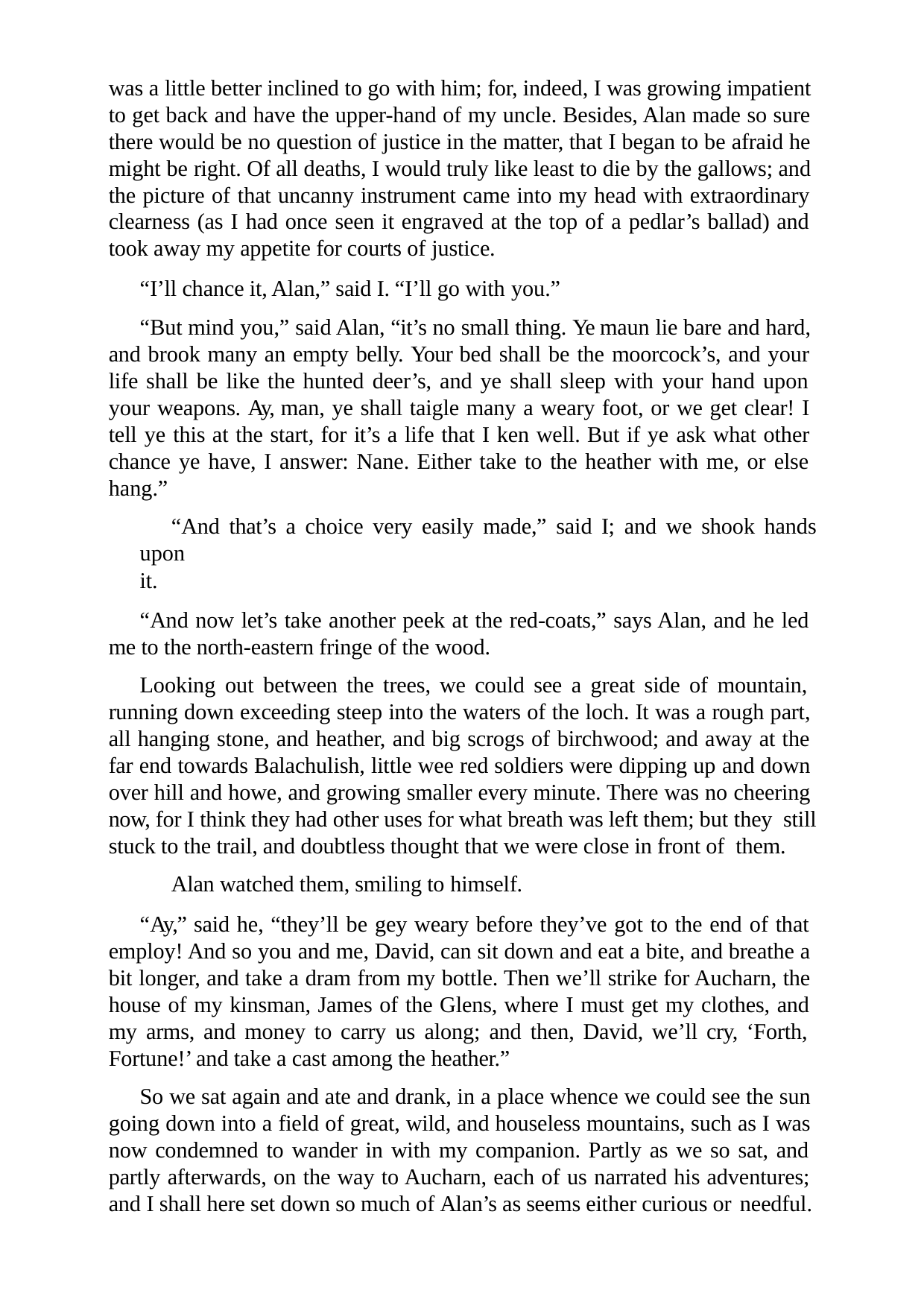

was a little better inclined to go with him; for, indeed, I was growing impatient  to get back and have the upper-hand of my uncle. Besides, Alan made so sure  there would be no question of justice in the matter, that I began to be afraid he  might be right. Of all deaths, I would truly like least to die by the gallows; and  the picture of that uncanny instrument came into my head with extraordinary  clearness (as I had once seen it engraved at the top of a pedlar’s ballad) and  took away my appetite for courts of justice.
“I’ll chance it, Alan,” said I. “I’ll go with you.”
“But mind you,” said Alan, “it’s no small thing. Ye maun lie bare and hard,  and brook many an empty belly. Your bed shall be the moorcock’s, and your  life shall be like the hunted deer’s, and ye shall sleep with your hand upon  your weapons. Ay, man, ye shall taigle many a weary foot, or we get clear! I  tell ye this at the start, for it’s a life that I ken well. But if ye ask what other  chance ye have, I answer: Nane. Either take to the heather with me, or else  hang.”
“And that’s a choice very easily made,” said I; and we shook hands upon
it.
“And now let’s take another peek at the red-coats,” says Alan, and he led  me to the north-eastern fringe of the wood.
Looking out between the trees, we could see a great side of mountain,  running down exceeding steep into the waters of the loch. It was a rough part,  all hanging stone, and heather, and big scrogs of birchwood; and away at the  far end towards Balachulish, little wee red soldiers were dipping up and down  over hill and howe, and growing smaller every minute. There was no cheering  now, for I think they had other uses for what breath was left them; but they  still stuck to the trail, and doubtless thought that we were close in front of  them.
Alan watched them, smiling to himself.
“Ay,” said he, “they’ll be gey weary before they’ve got to the end of that  employ! And so you and me, David, can sit down and eat a bite, and breathe a  bit longer, and take a dram from my bottle. Then we’ll strike for Aucharn, the  house of my kinsman, James of the Glens, where I must get my clothes, and  my arms, and money to carry us along; and then, David, we’ll cry, ‘Forth,  Fortune!’ and take a cast among the heather.”
So we sat again and ate and drank, in a place whence we could see the sun  going down into a field of great, wild, and houseless mountains, such as I was  now condemned to wander in with my companion. Partly as we so sat, and  partly afterwards, on the way to Aucharn, each of us narrated his adventures;  and I shall here set down so much of Alan’s as seems either curious or needful.